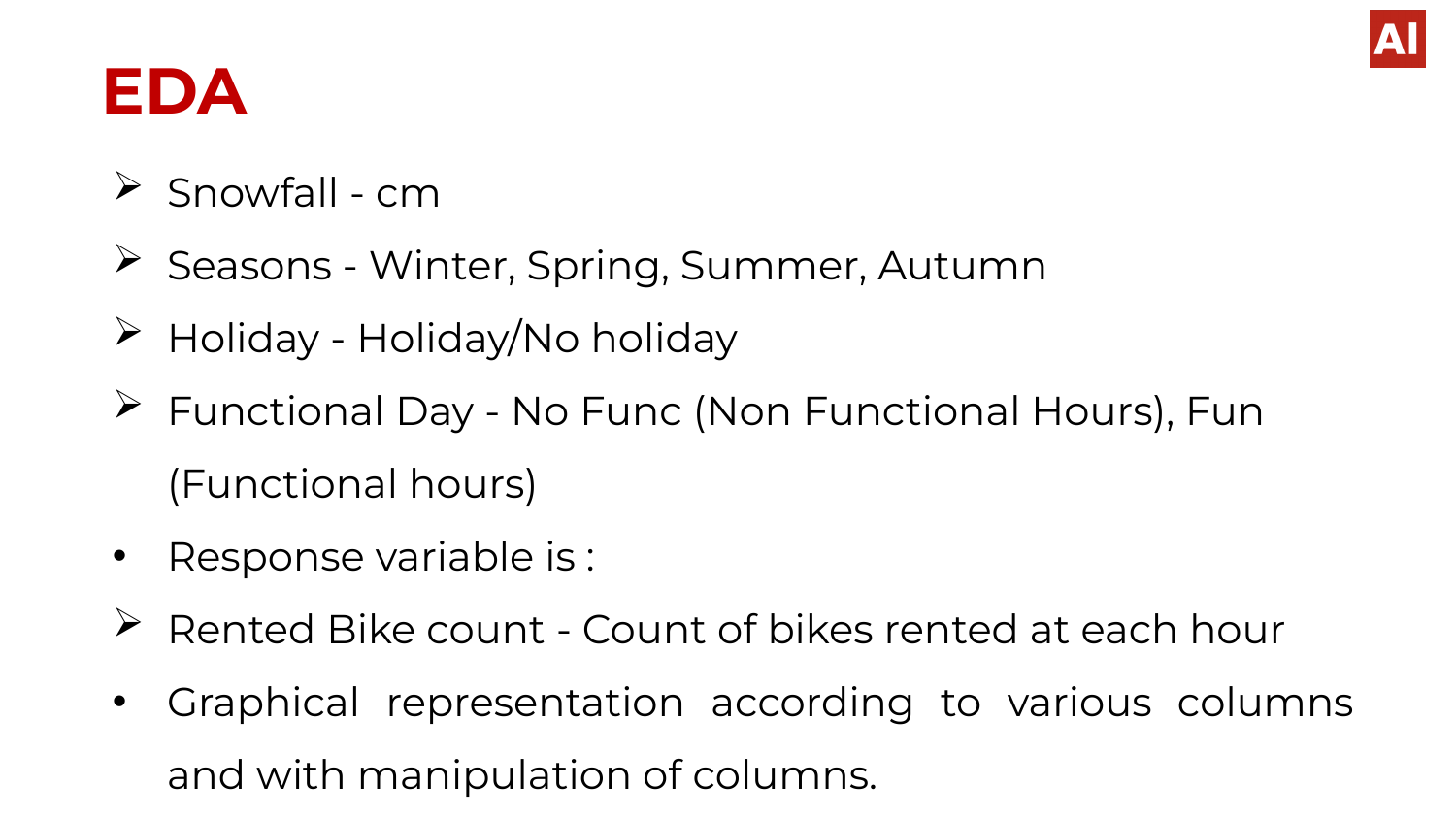

EDA

Snowfall - cm
Seasons - Winter, Spring, Summer, Autumn
Holiday - Holiday/No holiday
Functional Day - No Func (Non Functional Hours), Fun (Functional hours)
Response variable is :
Rented Bike count - Count of bikes rented at each hour
Graphical representation according to various columns and with manipulation of columns.